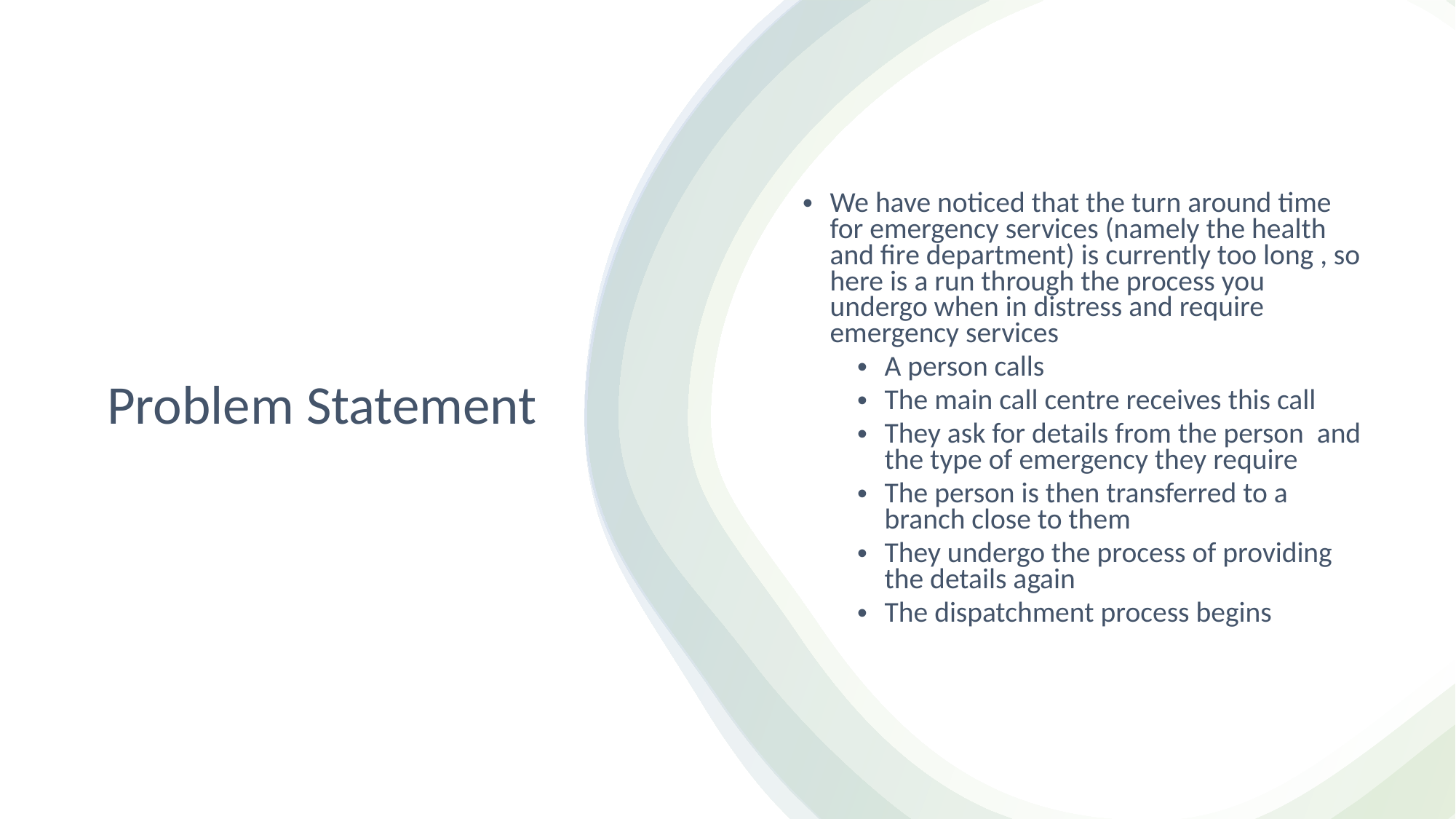

We have noticed that the turn around time for emergency services (namely the health and fire department) is currently too long , so here is a run through the process you undergo when in distress and require emergency services
A person calls
The main call centre receives this call
They ask for details from the person  and the type of emergency they require
The person is then transferred to a branch close to them
They undergo the process of providing the details again
The dispatchment process begins
# Problem Statement